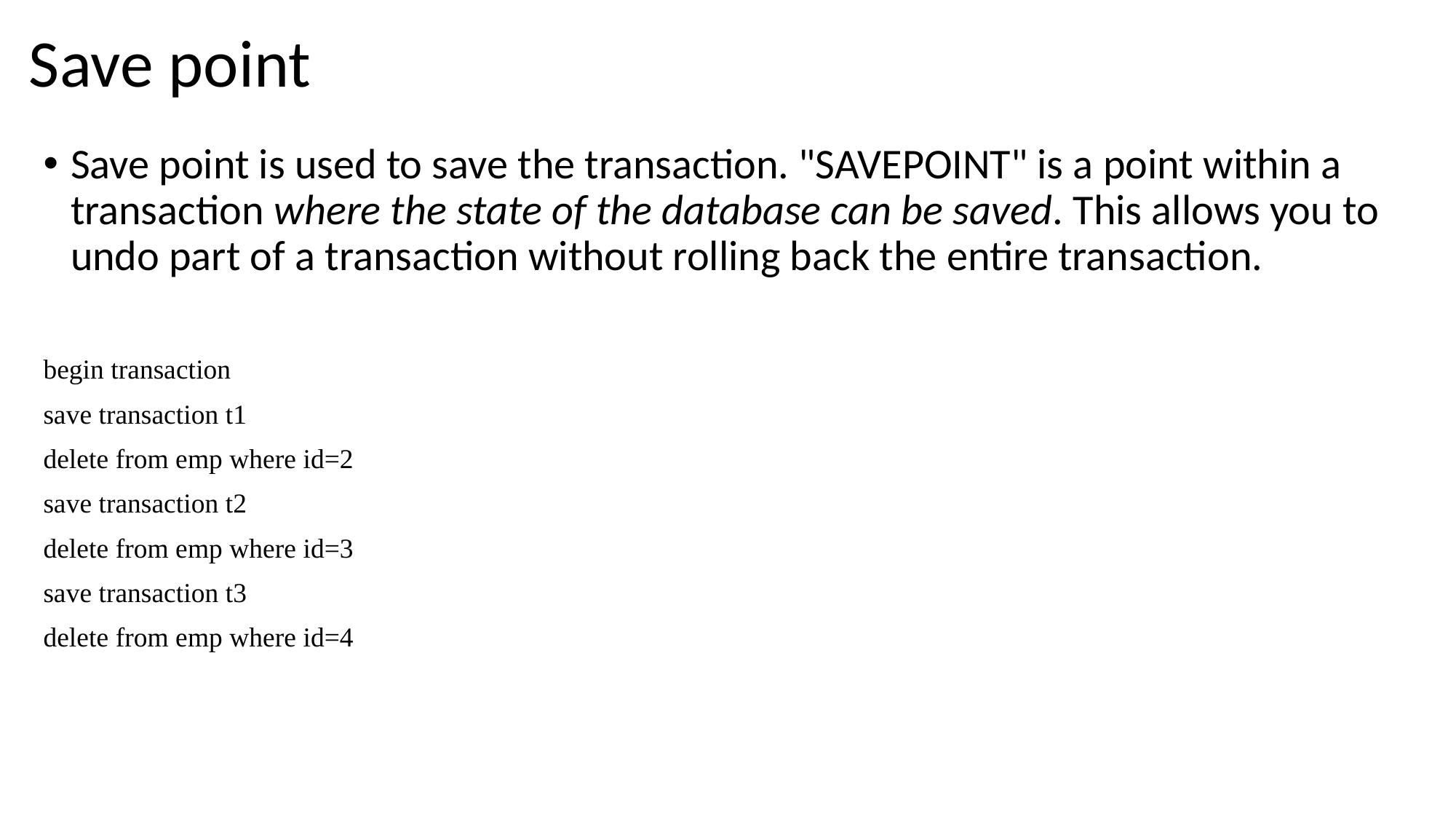

# Save point
Save point is used to save the transaction. "SAVEPOINT" is a point within a transaction where the state of the database can be saved. This allows you to undo part of a transaction without rolling back the entire transaction.

begin transaction
save transaction t1
delete from emp where id=2
save transaction t2
delete from emp where id=3
save transaction t3
delete from emp where id=4